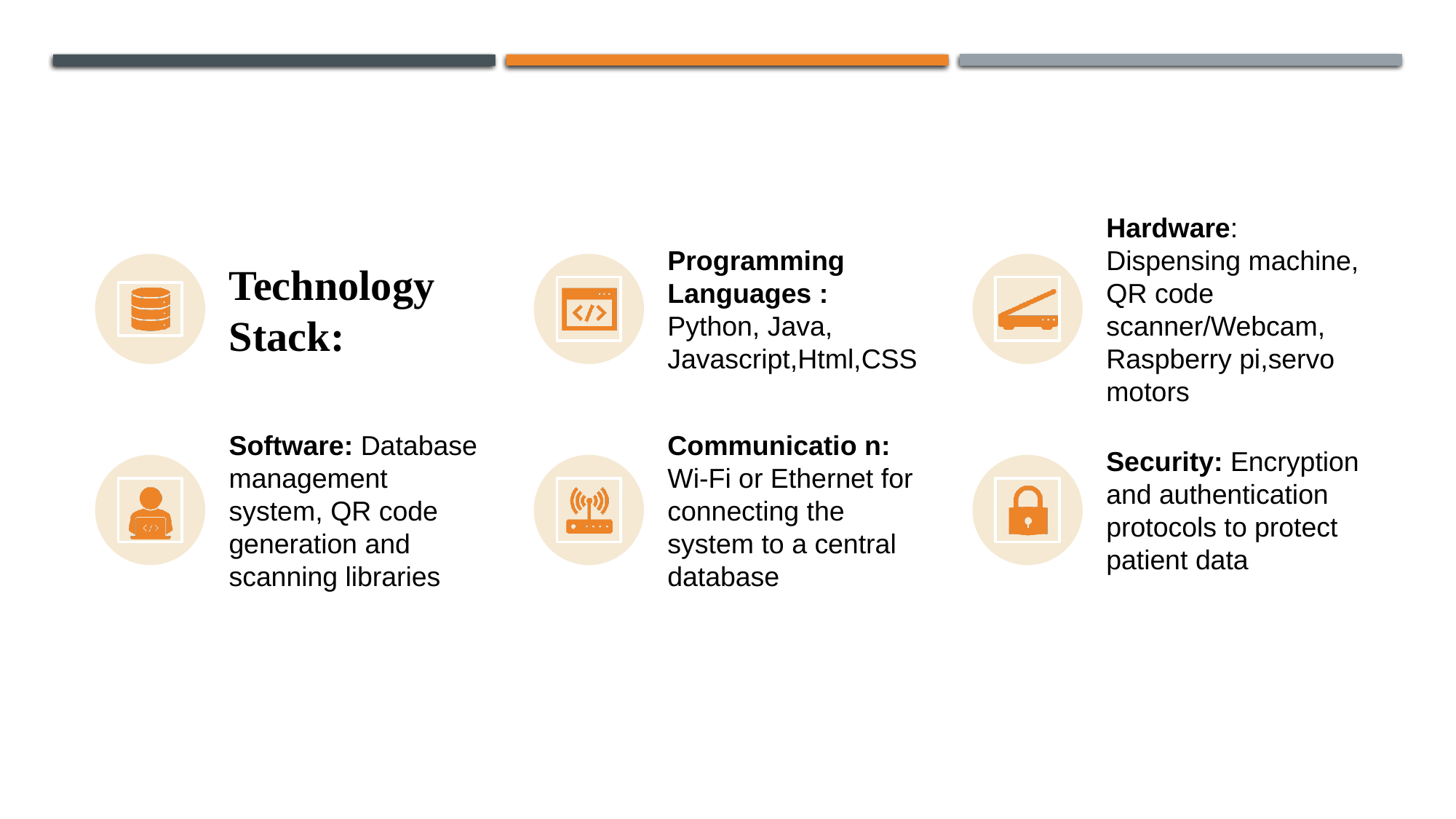

Technology Stack:
Programming Languages : Python, Java, Javascript,Html,CSS
Hardware: Dispensing machine, QR code scanner/Webcam, Raspberry pi,servo motors
Software: Database management system, QR code generation and scanning libraries
Communicatio n:  Wi-Fi or Ethernet for connecting the system to a central database
Security: Encryption and authentication protocols to protect patient data